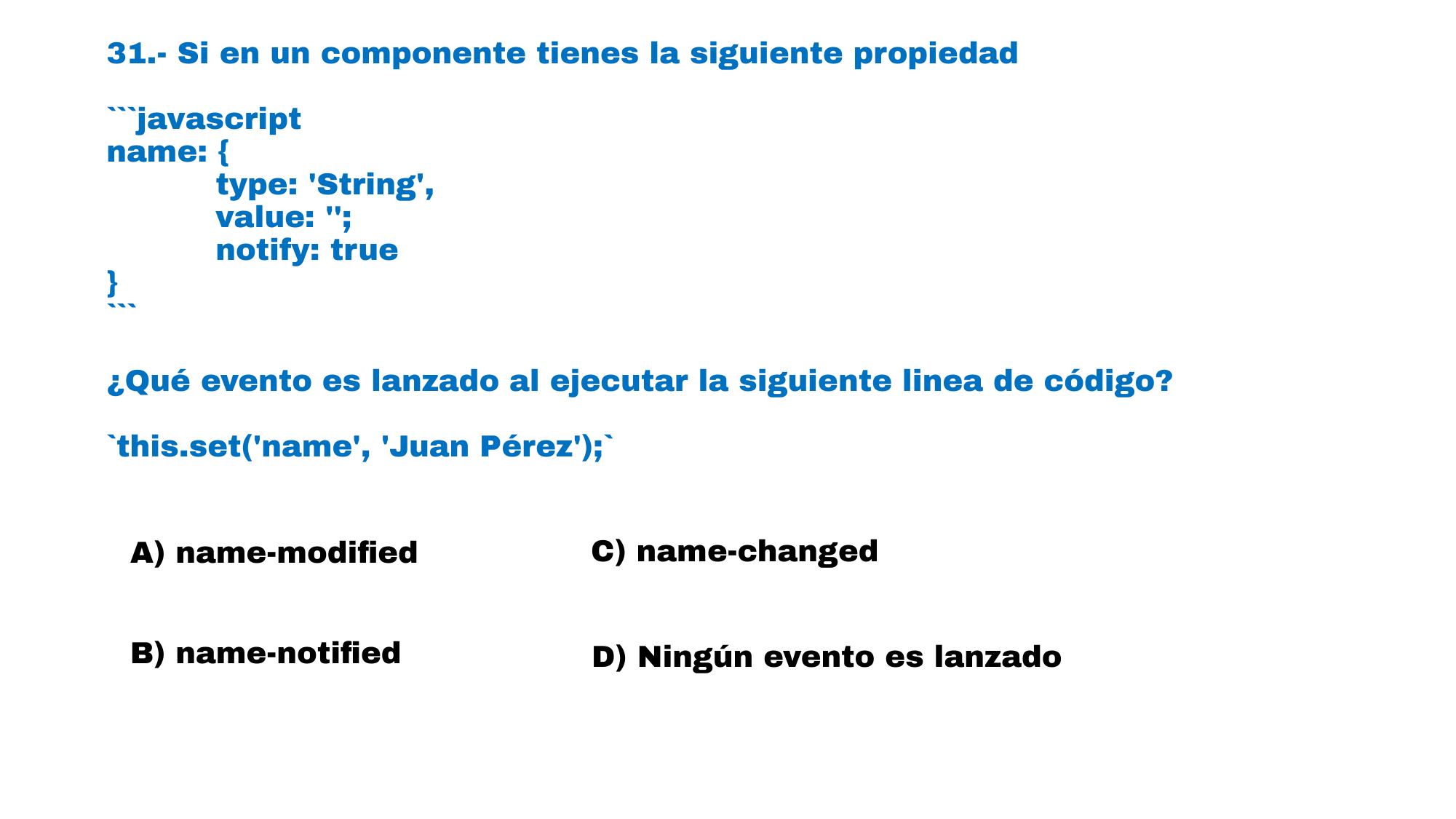

# 31.- Si en un componente tienes la siguiente propiedad ```javascript name: { type: 'String', value: ''; notify: true } ``` ¿Qué evento es lanzado al ejecutar la siguiente linea de código? `this.set('name', 'Juan Pérez');`
C) name-changed

A) name-modified
B) name-notified
D) Ningún evento es lanzado